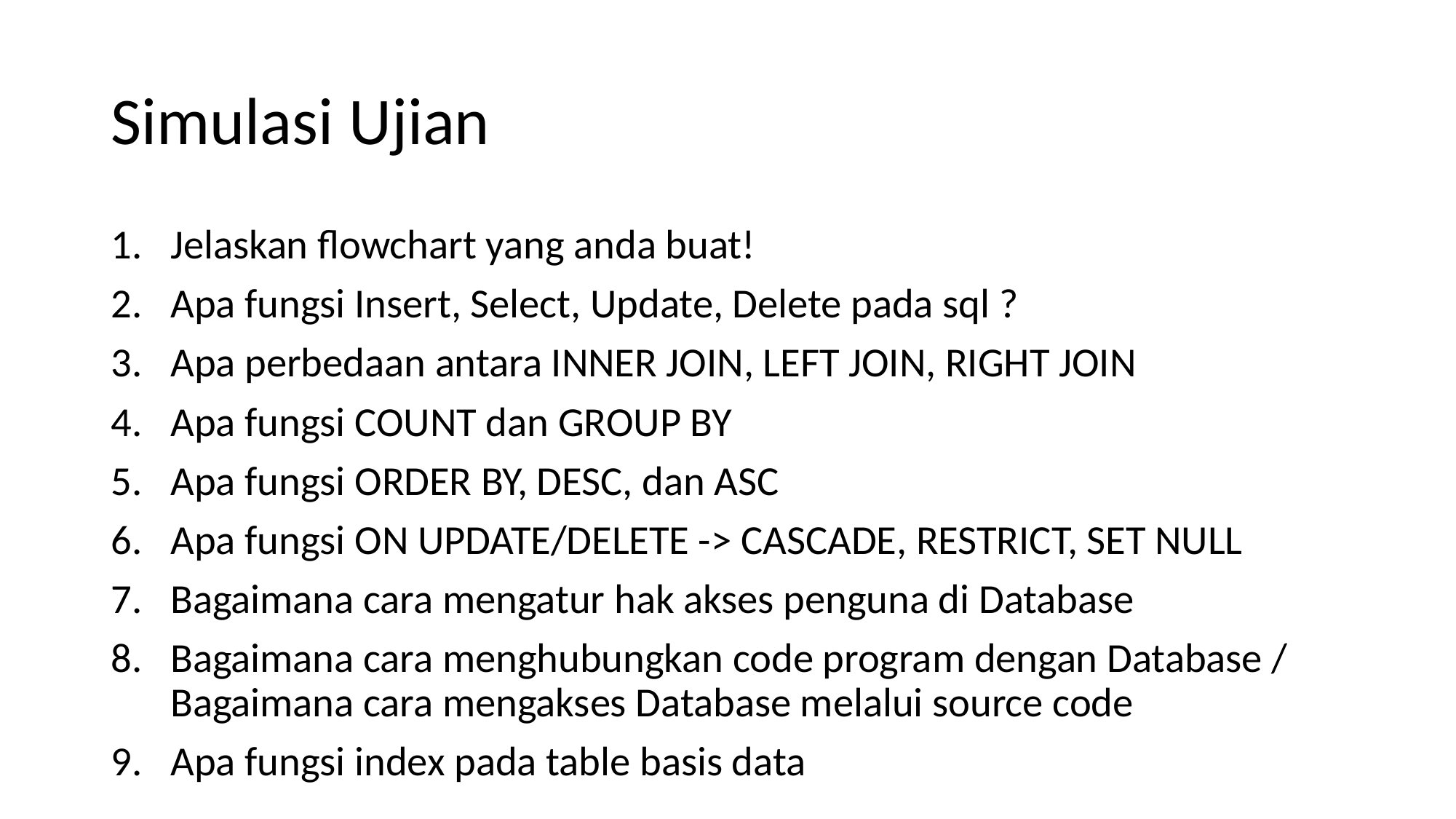

# Simulasi Ujian
Jelaskan flowchart yang anda buat!
Apa fungsi Insert, Select, Update, Delete pada sql ?
Apa perbedaan antara INNER JOIN, LEFT JOIN, RIGHT JOIN
Apa fungsi COUNT dan GROUP BY
Apa fungsi ORDER BY, DESC, dan ASC
Apa fungsi ON UPDATE/DELETE -> CASCADE, RESTRICT, SET NULL
Bagaimana cara mengatur hak akses penguna di Database
Bagaimana cara menghubungkan code program dengan Database / Bagaimana cara mengakses Database melalui source code
Apa fungsi index pada table basis data